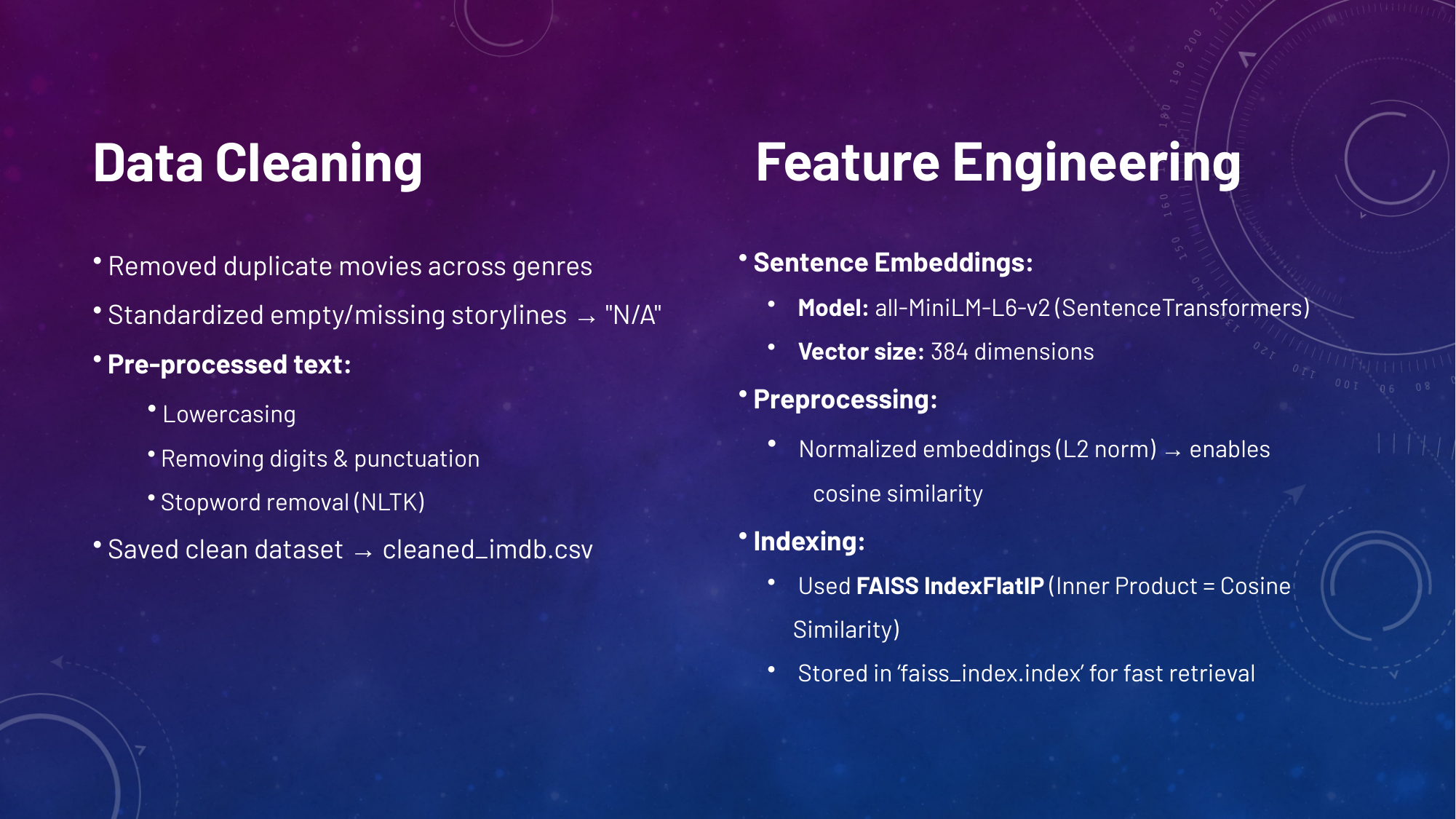

# Data Cleaning
Feature Engineering
 Removed duplicate movies across genres
 Standardized empty/missing storylines → "N/A"
 Pre-processed text:
 Lowercasing
 Removing digits & punctuation
 Stopword removal (NLTK)
 Saved clean dataset → cleaned_imdb.csv
 Sentence Embeddings:
 Model: all-MiniLM-L6-v2 (SentenceTransformers)
 Vector size: 384 dimensions
 Preprocessing:
 Normalized embeddings (L2 norm) → enables
    cosine similarity
 Indexing:
 Used FAISS IndexFlatIP (Inner Product = Cosine Similarity)
 Stored in ‘faiss_index.index’ for fast retrieval